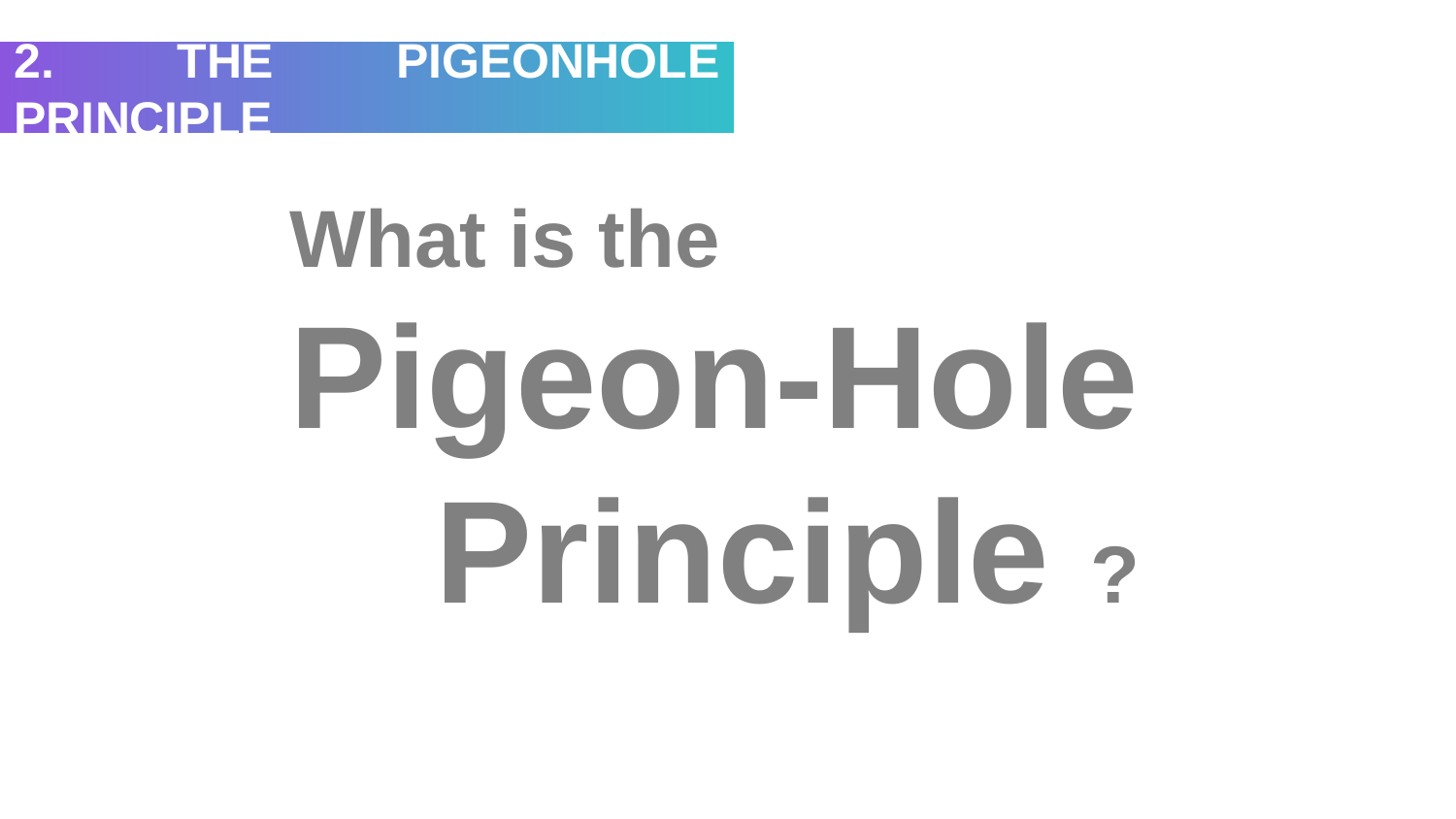

2

The pigeonhole principle
2. THE PIGEONHOLE PRINCIPLE
What is the
Pigeon-Hole
	Principle ?